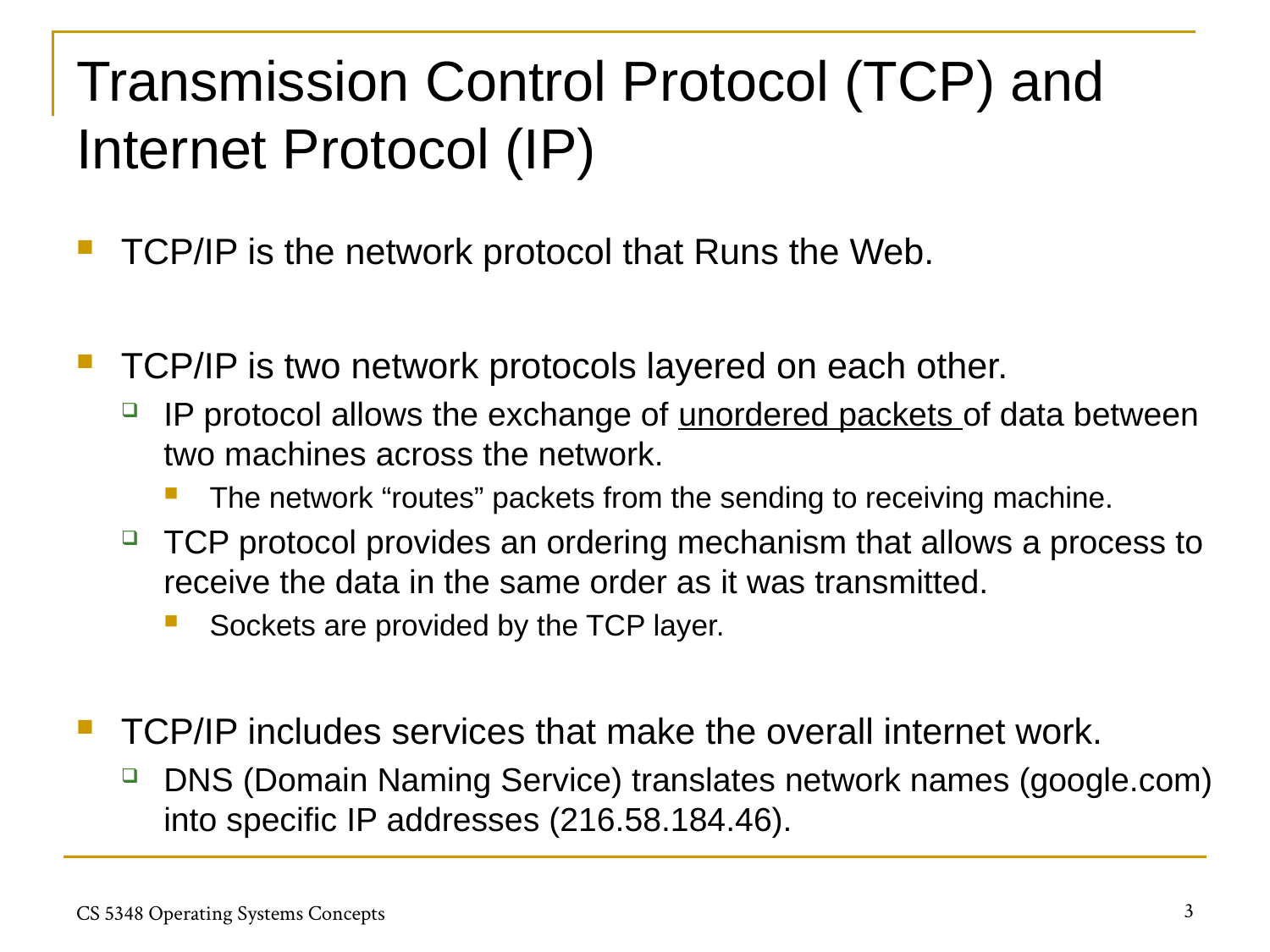

# Transmission Control Protocol (TCP) and Internet Protocol (IP)
TCP/IP is the network protocol that Runs the Web.

TCP/IP is two network protocols layered on each other.
IP protocol allows the exchange of unordered packets of data between two machines across the network.
The network “routes” packets from the sending to receiving machine.
TCP protocol provides an ordering mechanism that allows a process to receive the data in the same order as it was transmitted.
Sockets are provided by the TCP layer.

TCP/IP includes services that make the overall internet work.
DNS (Domain Naming Service) translates network names (google.com) into specific IP addresses (216.58.184.46).
3
CS 5348 Operating Systems Concepts